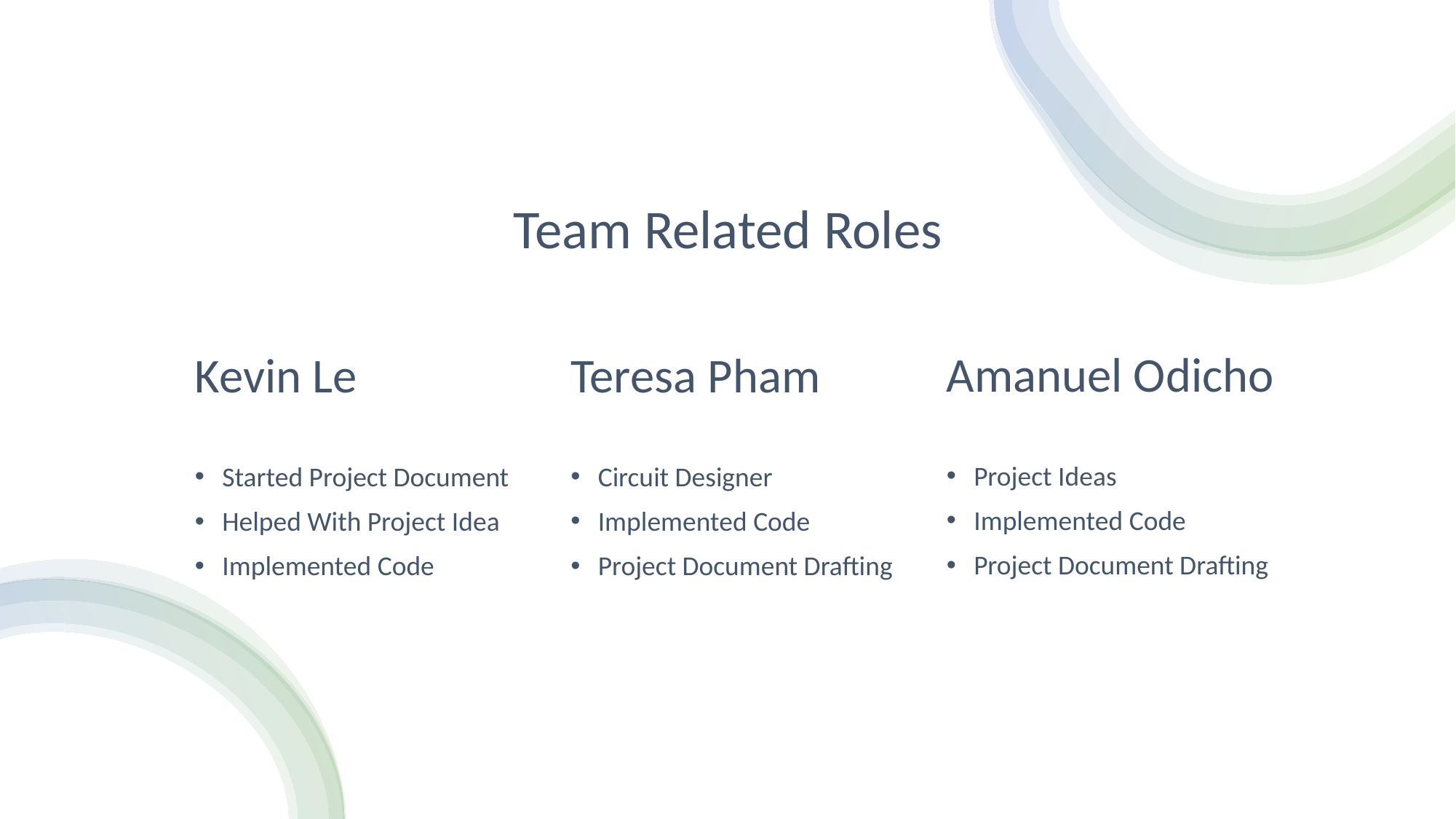

# Team Related Roles
Amanuel Odicho

Project Ideas
Implemented Code
Project Document Drafting
Teresa Pham

Circuit Designer
Implemented Code
Project Document Drafting
Kevin Le

Started Project Document
Helped With Project Idea
Implemented Code